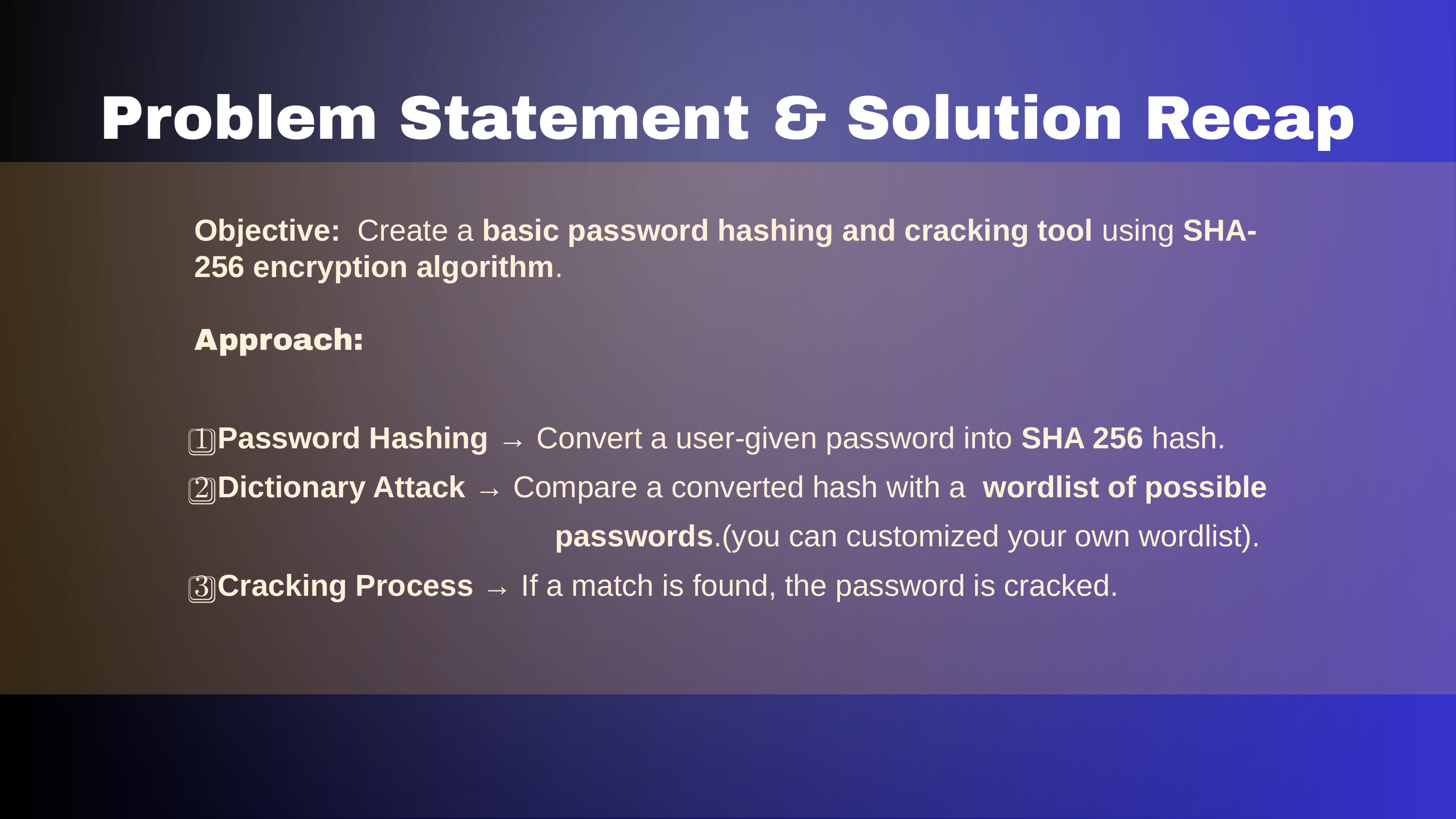

Problem Statement & Solution Recap

Objective:  Create a basic password hashing and cracking tool using SHA-256 encryption algorithm.

Approach:

1️⃣ Password Hashing → Convert a user-given password into SHA 256 hash.
2️⃣ Dictionary Attack → Compare a converted hash with a  wordlist of possible   		  	                 passwords.(you can customized your own wordlist).
3️⃣ Cracking Process → If a match is found, the password is cracked.